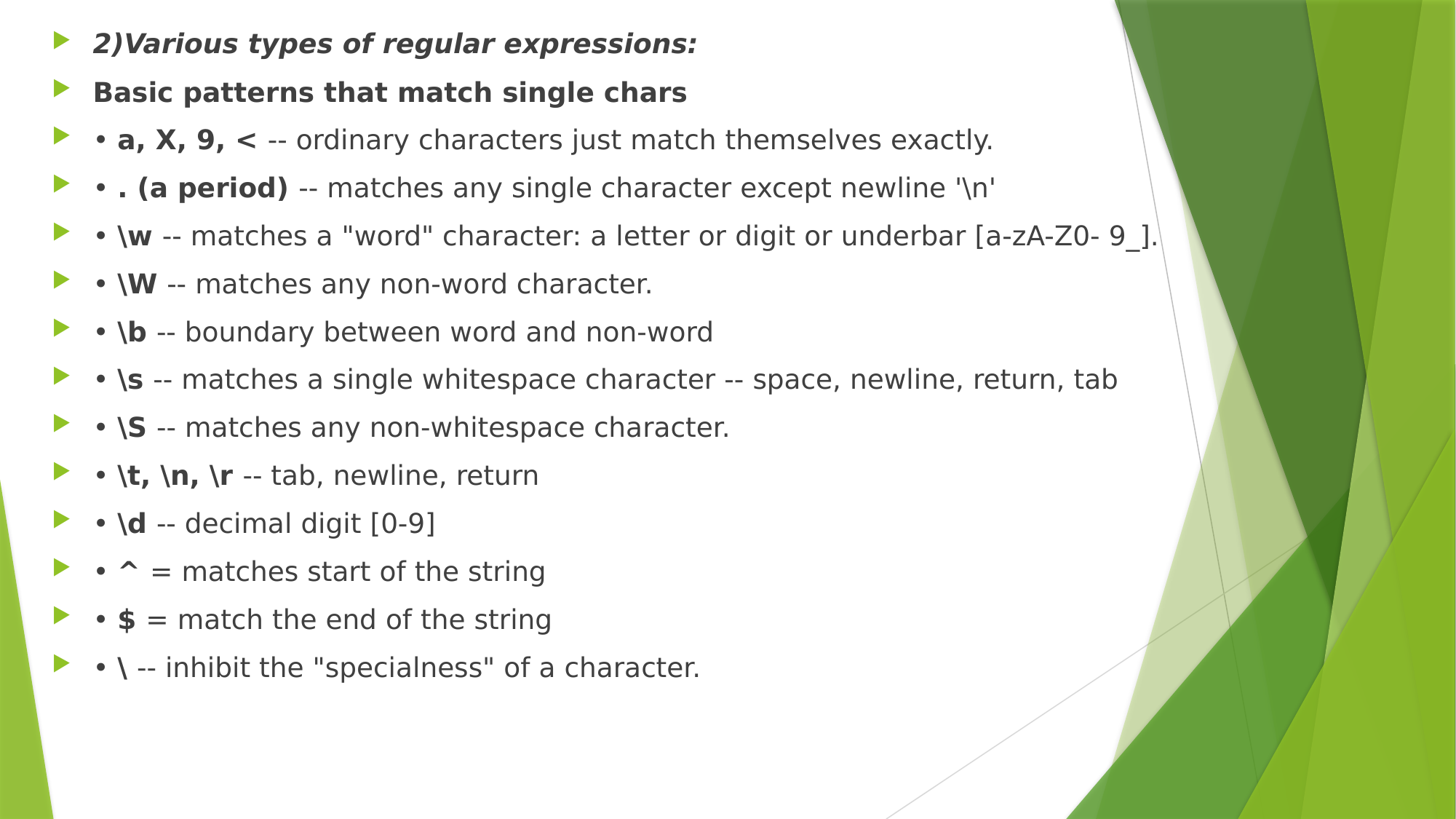

2)Various types of regular expressions:
Basic patterns that match single chars
• a, X, 9, < -- ordinary characters just match themselves exactly.
• . (a period) -- matches any single character except newline '\n'
• \w -- matches a "word" character: a letter or digit or underbar [a-zA-Z0- 9_].
• \W -- matches any non-word character.
• \b -- boundary between word and non-word
• \s -- matches a single whitespace character -- space, newline, return, tab
• \S -- matches any non-whitespace character.
• \t, \n, \r -- tab, newline, return
• \d -- decimal digit [0-9]
• ^ = matches start of the string
• $ = match the end of the string
• \ -- inhibit the "specialness" of a character.